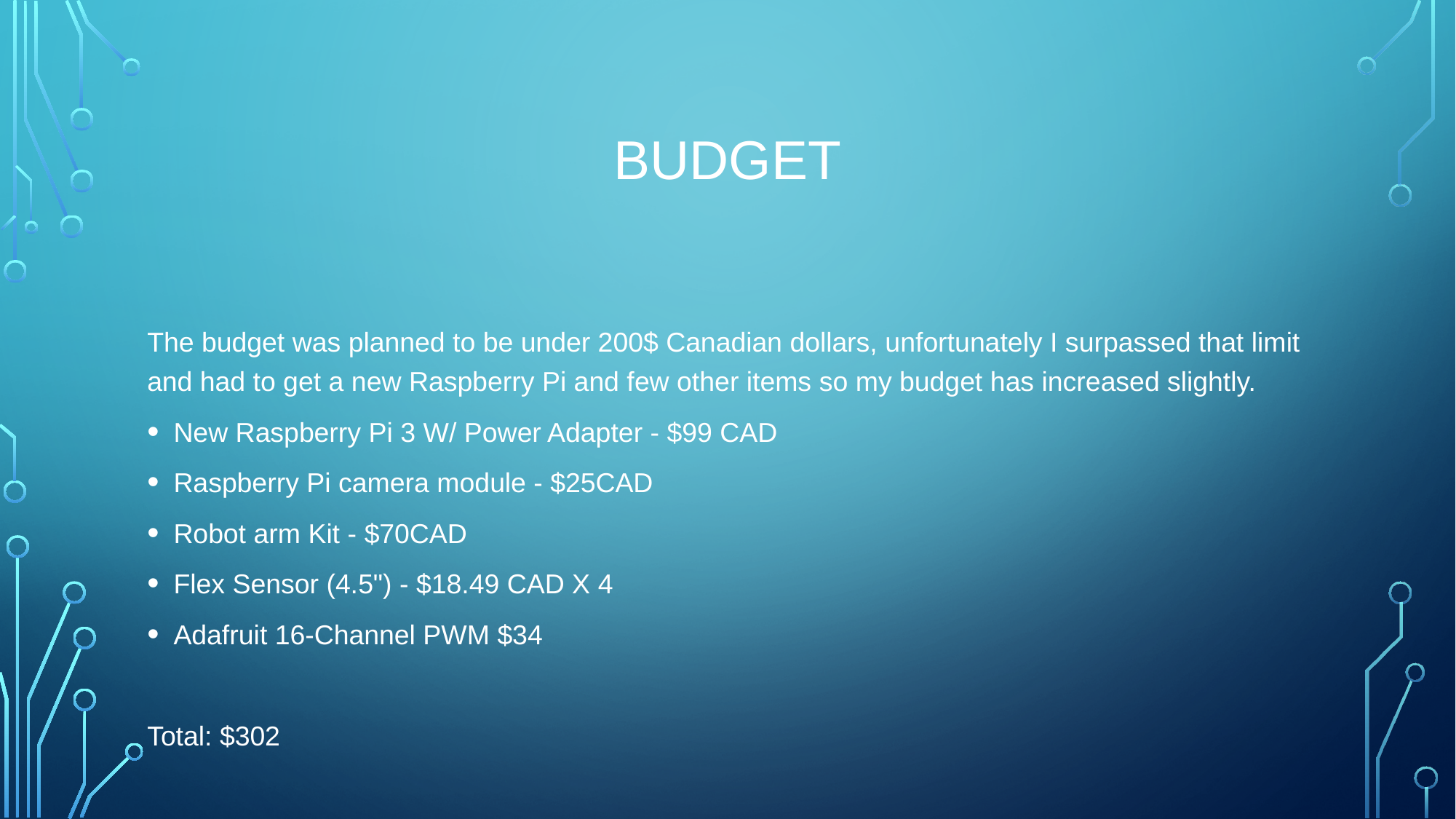

# budget

The budget was planned to be under 200$ Canadian dollars, unfortunately I surpassed that limit and had to get a new Raspberry Pi and few other items so my budget has increased slightly.
New Raspberry Pi 3 W/ Power Adapter - $99 CAD
Raspberry Pi camera module - $25CAD
Robot arm Kit - $70CAD
Flex Sensor (4.5") - $18.49 CAD X 4
Adafruit 16-Channel PWM $34

Total: $302